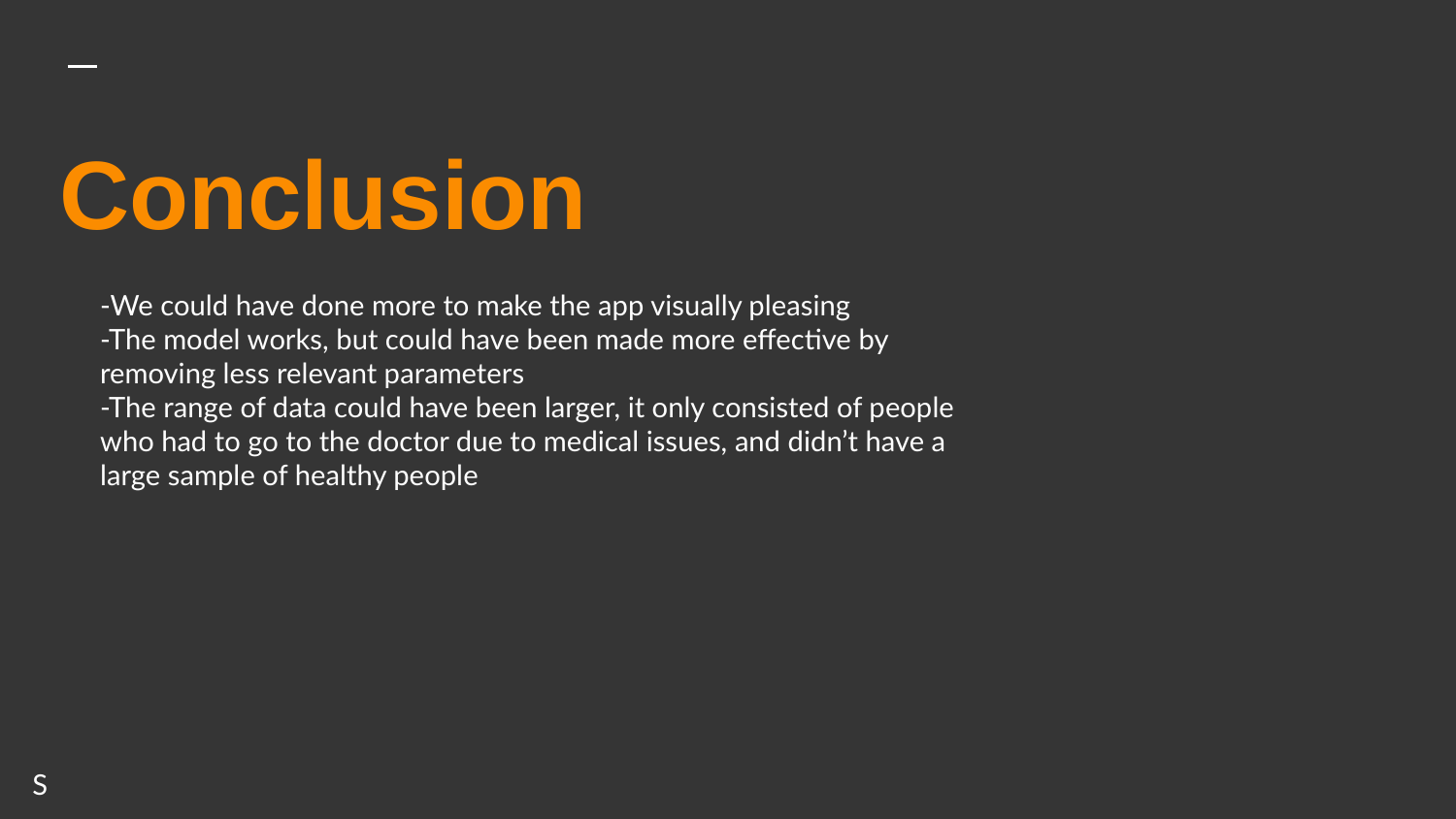

# Conclusion

-We could have done more to make the app visually pleasing
-The model works, but could have been made more effective by removing less relevant parameters
-The range of data could have been larger, it only consisted of people who had to go to the doctor due to medical issues, and didn’t have a large sample of healthy people

S